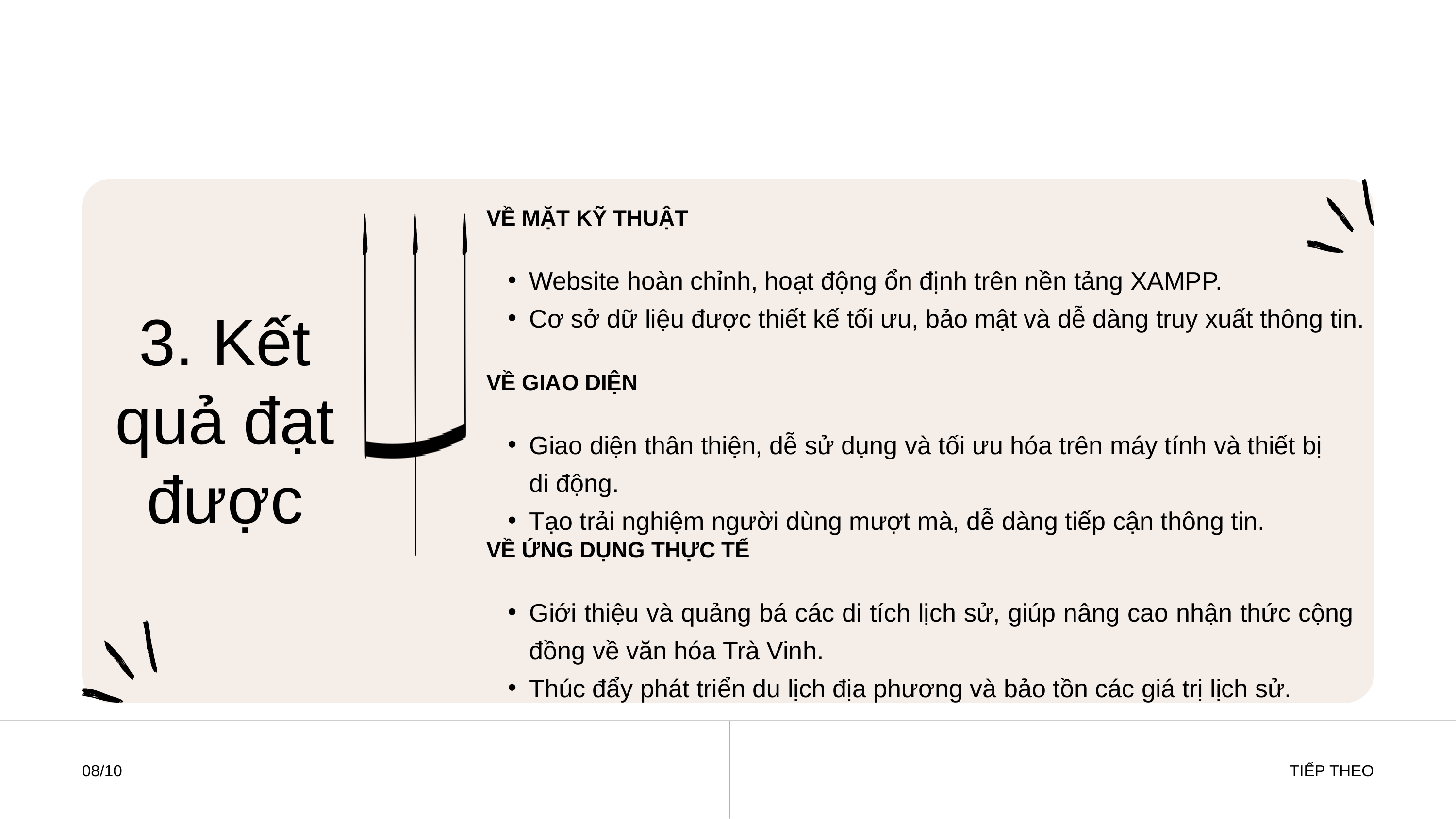

VỀ MẶT KỸ THUẬT
Website hoàn chỉnh, hoạt động ổn định trên nền tảng XAMPP.
Cơ sở dữ liệu được thiết kế tối ưu, bảo mật và dễ dàng truy xuất thông tin.

3. Kết quả đạt được

VỀ GIAO DIỆN
Giao diện thân thiện, dễ sử dụng và tối ưu hóa trên máy tính và thiết bị di động.
Tạo trải nghiệm người dùng mượt mà, dễ dàng tiếp cận thông tin.

VỀ ỨNG DỤNG THỰC TẾ
Giới thiệu và quảng bá các di tích lịch sử, giúp nâng cao nhận thức cộng đồng về văn hóa Trà Vinh.
Thúc đẩy phát triển du lịch địa phương và bảo tồn các giá trị lịch sử.

08/10
TIẾP THEO